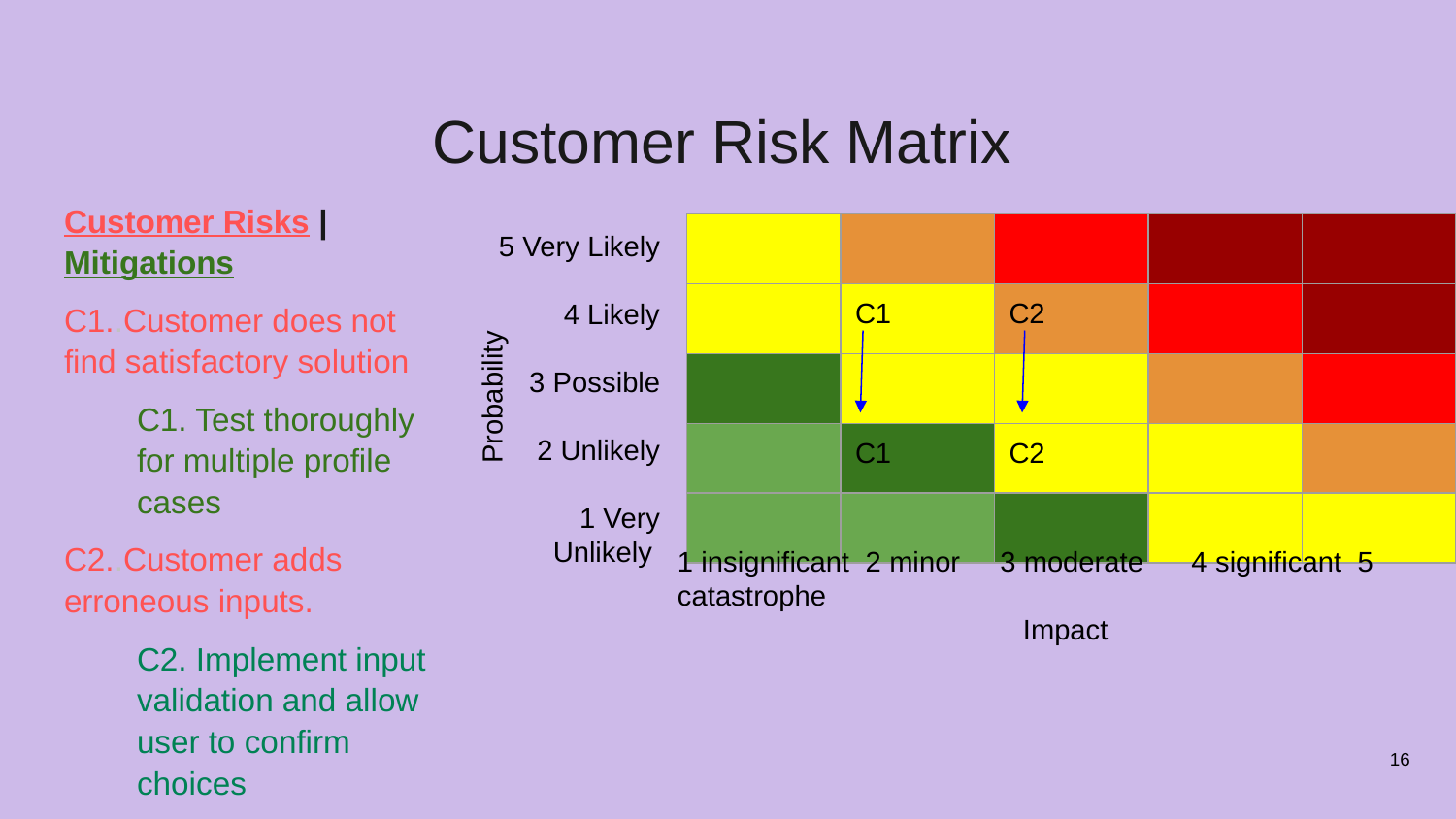

# Customer Risk Matrix
Customer Risks | Mitigations
C1..Customer does not find satisfactory solution
C1. Test thoroughly for multiple profile cases
C2..Customer adds erroneous inputs.
C2. Implement input validation and allow user to confirm choices

5 Very Likely

4 Likely

3 Possible

2 Unlikely

1 Very Unlikely
|  |  |  |  |  |
| --- | --- | --- | --- | --- |
|  | C1 | C2 |  |  |
|  |  |  |  |  |
|  | C1 | C2 |  |  |
|  |  |  |  |  |
Probability
1 insignificant  2 minor     3 moderate      4 significant  5 catastrophe
Impact
16